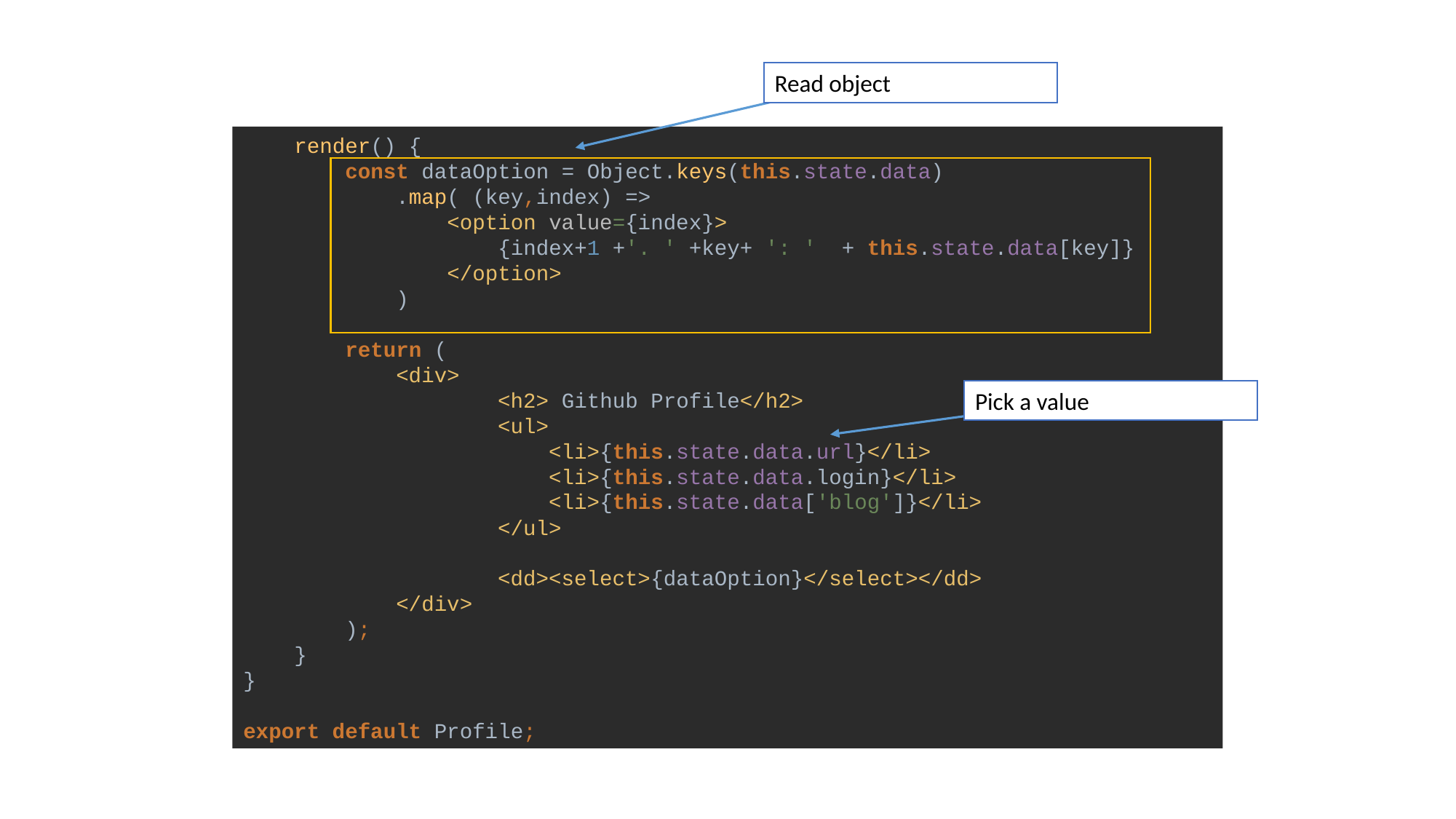

#
Read object
    render() {
        const dataOption = Object.keys(this.state.data)
            .map( (key,index) =>
                <option value={index}>
                    {index+1 +'. ' +key+ ': '  + this.state.data[key]}
                </option>
            )
        return (
            <div>
                    <h2> Github Profile</h2>
                    <ul>
                        <li>{this.state.data.url}</li>
                        <li>{this.state.data.login}</li>
                        <li>{this.state.data['blog']}</li>
                    </ul>
                    <dd><select>{dataOption}</select></dd>
            </div>
        );
    }
}
export default Profile;

Pick a value